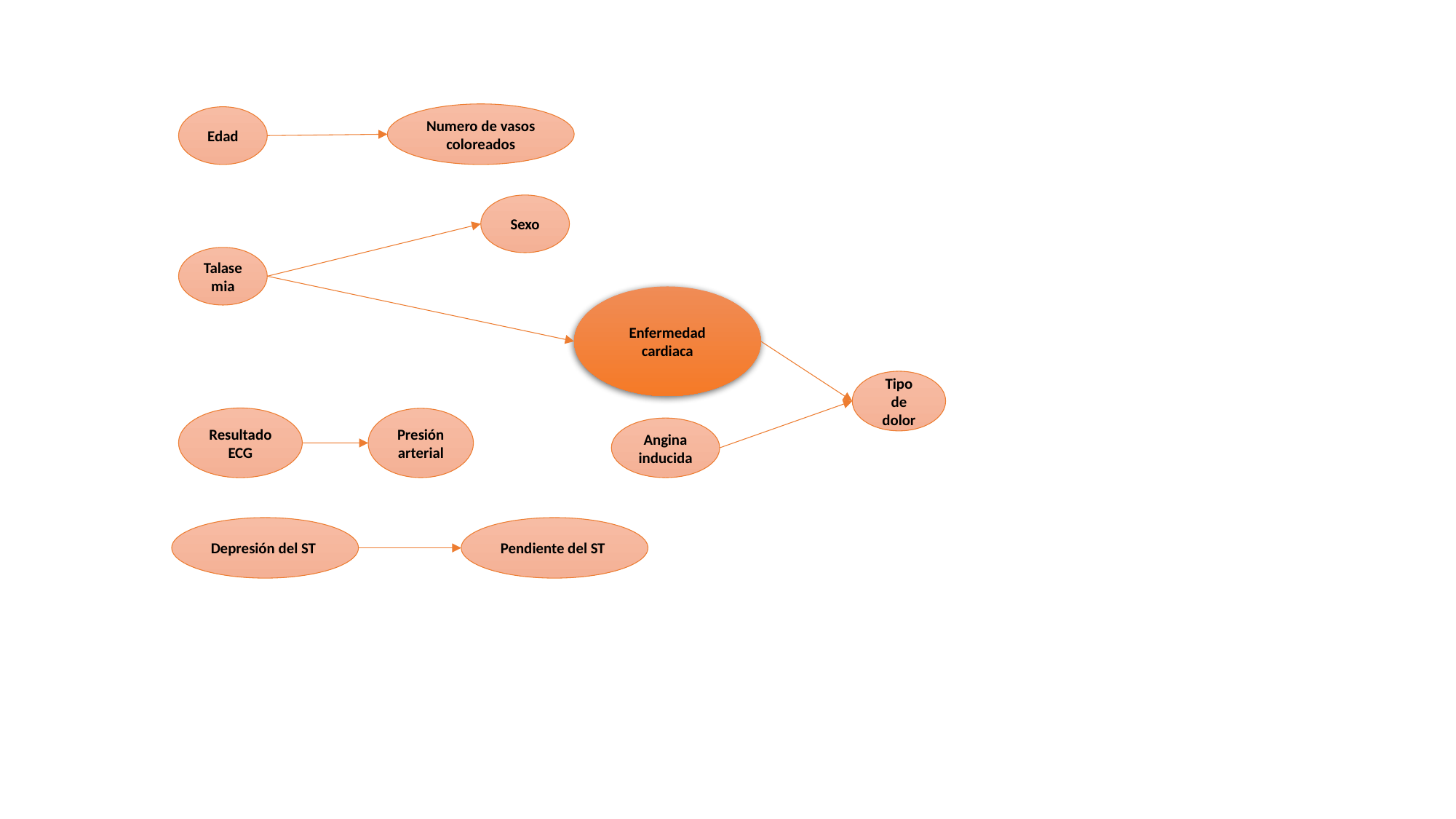

Numero de vasos coloreados
Edad
Sexo
Talasemia
Enfermedad cardiaca
Tipo de dolor
Resultado ECG
Presión arterial
Angina inducida
Pendiente del ST
Depresión del ST